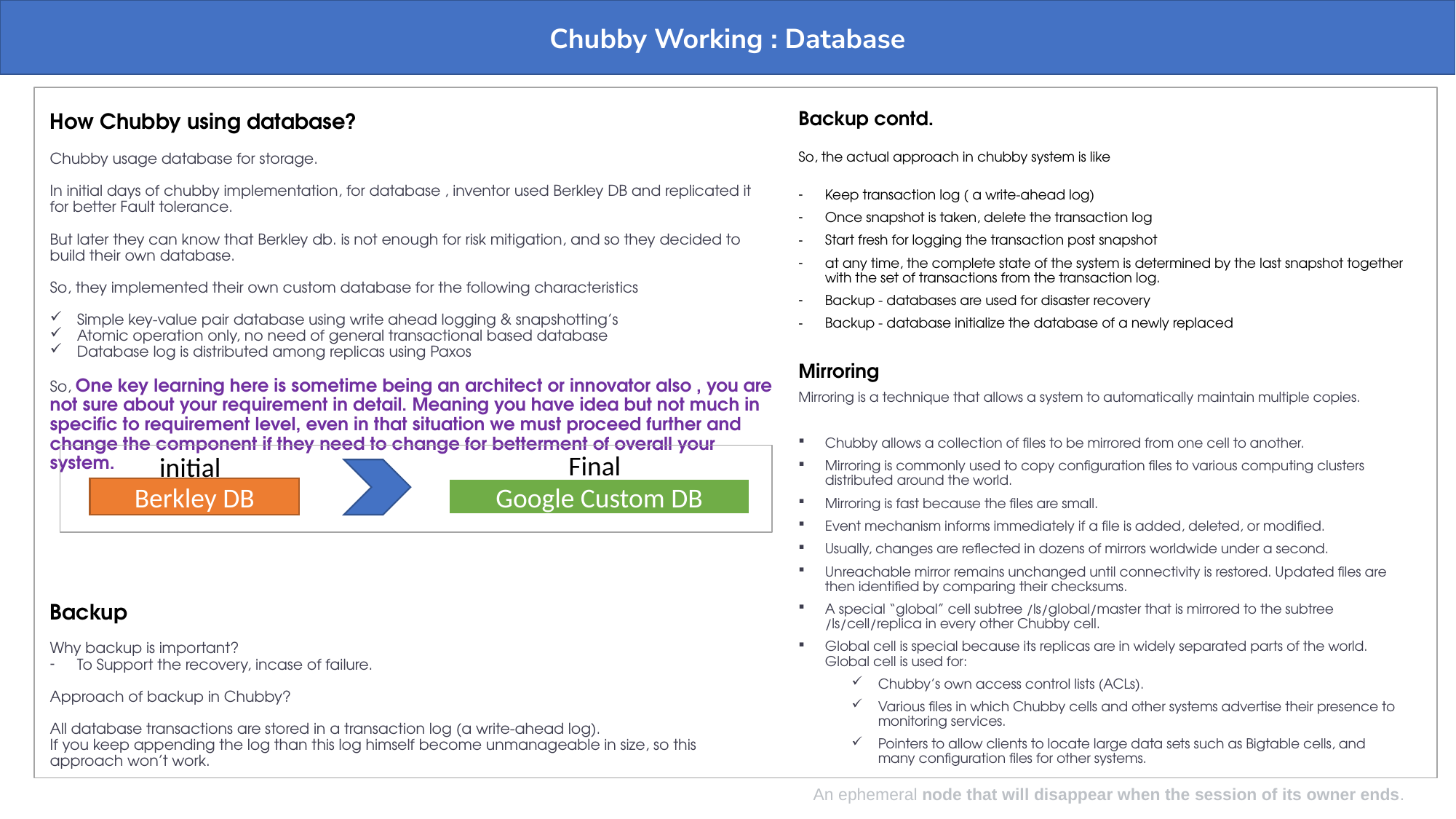

Chubby Working : Database

How Chubby using database?

Chubby usage database for storage.

In initial days of chubby implementation, for database , inventor used Berkley DB and replicated it for better Fault tolerance.

But later they can know that Berkley db. is not enough for risk mitigation, and so they decided to build their own database.

So, they implemented their own custom database for the following characteristics

Simple key-value pair database using write ahead logging & snapshotting’s
Atomic operation only, no need of general transactional based database
Database log is distributed among replicas using Paxos

So, One key learning here is sometime being an architect or innovator also , you are not sure about your requirement in detail. Meaning you have idea but not much in specific to requirement level, even in that situation we must proceed further and change the component if they need to change for betterment of overall your system.

Backup

Why backup is important?
To Support the recovery, incase of failure.

Approach of backup in Chubby?

All database transactions are stored in a transaction log (a write-ahead log).
If you keep appending the log than this log himself become unmanageable in size, so this approach won’t work.

Backup contd.

So, the actual approach in chubby system is like

Keep transaction log ( a write-ahead log)
Once snapshot is taken, delete the transaction log
Start fresh for logging the transaction post snapshot
at any time, the complete state of the system is determined by the last snapshot together with the set of transactions from the transaction log.
Backup - databases are used for disaster recovery
Backup - database initialize the database of a newly replaced

Mirroring
Mirroring is a technique that allows a system to automatically maintain multiple copies.

Chubby allows a collection of files to be mirrored from one cell to another.
Mirroring is commonly used to copy configuration files to various computing clusters distributed around the world.
Mirroring is fast because the files are small.
Event mechanism informs immediately if a file is added, deleted, or modified.
Usually, changes are reflected in dozens of mirrors worldwide under a second.
Unreachable mirror remains unchanged until connectivity is restored. Updated files are then identified by comparing their checksums.
A special “global” cell subtree /ls/global/master that is mirrored to the subtree /ls/cell/replica in every other Chubby cell.
Global cell is special because its replicas are in widely separated parts of the world. Global cell is used for:
Chubby’s own access control lists (ACLs).
Various files in which Chubby cells and other systems advertise their presence to monitoring services.
Pointers to allow clients to locate large data sets such as Bigtable cells, and many configuration files for other systems.

Final
initial

Berkley DB
Google Custom DB
An ephemeral node that will disappear when the session of its owner ends.